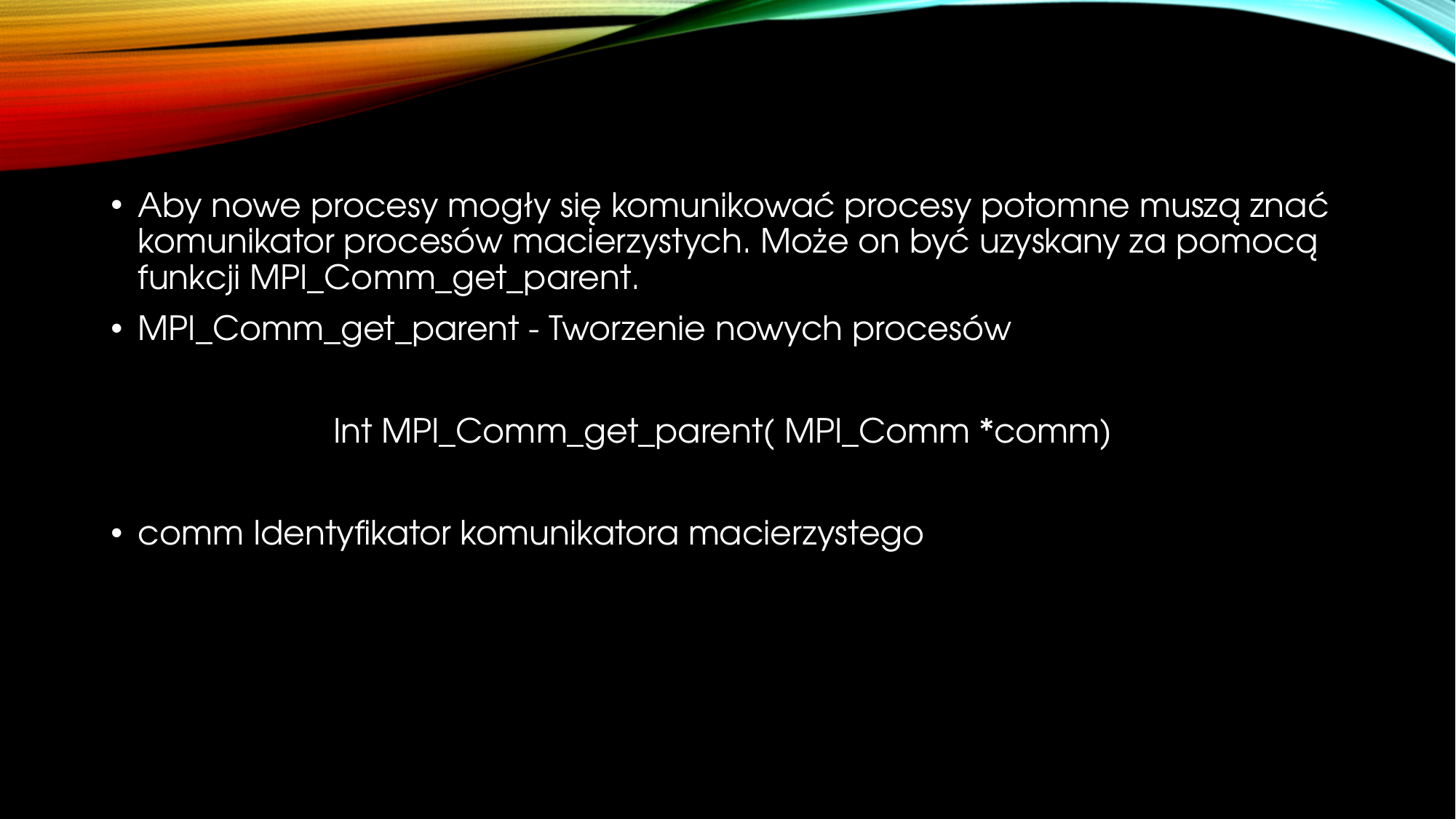

Aby nowe procesy mogły się komunikować procesy potomne muszą znać komunikator procesów macierzystych. Może on być uzyskany za pomocą funkcji MPI_Comm_get_parent.
MPI_Comm_get_parent - Tworzenie nowych procesów

Int MPI_Comm_get_parent( MPI_Comm *comm)

comm Identyfikator komunikatora macierzystego